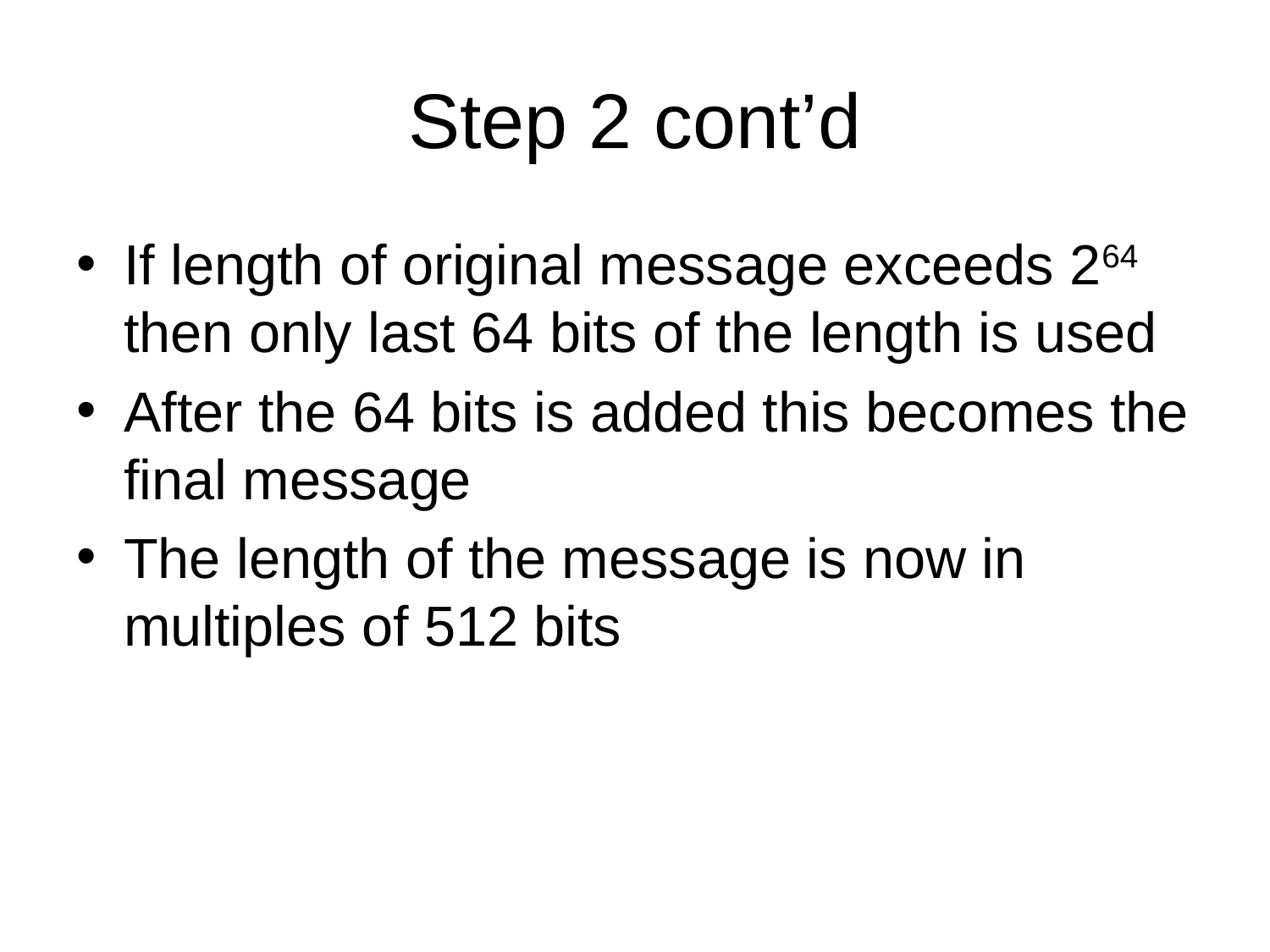

# Step 2 cont’d
If length of original message exceeds 264 then only last 64 bits of the length is used
After the 64 bits is added this becomes the final message
The length of the message is now in multiples of 512 bits